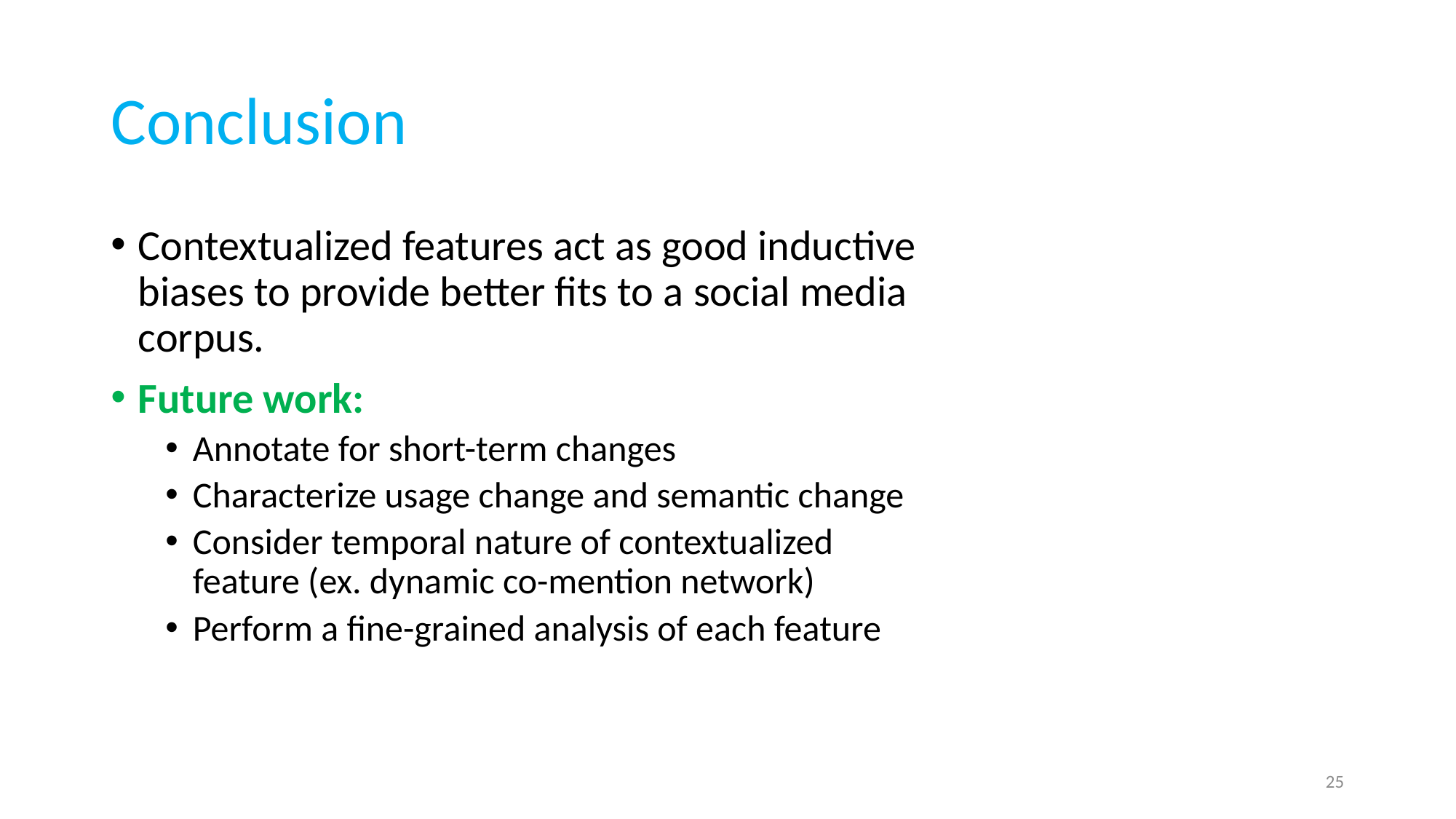

# Conclusion
Contextualized features act as good inductive biases to provide better fits to a social media corpus.
Future work:
Annotate for short-term changes
Characterize usage change and semantic change
Consider temporal nature of contextualized feature (ex. dynamic co-mention network)
Perform a fine-grained analysis of each feature
25